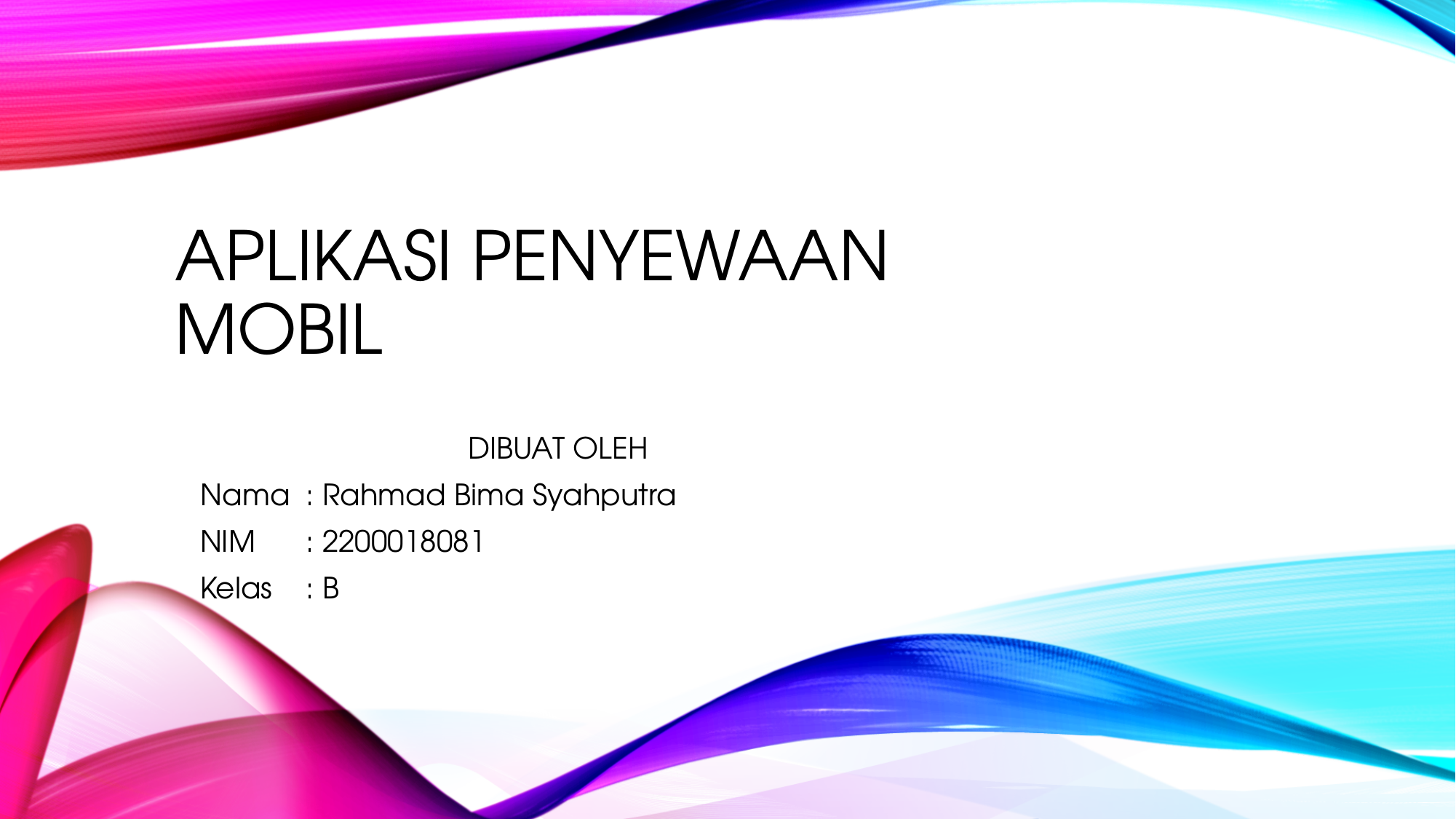

# Aplikasi penyewaan mobil
DIBUAT OLEH
Nama	: Rahmad Bima Syahputra
NIM	: 2200018081
Kelas	: B